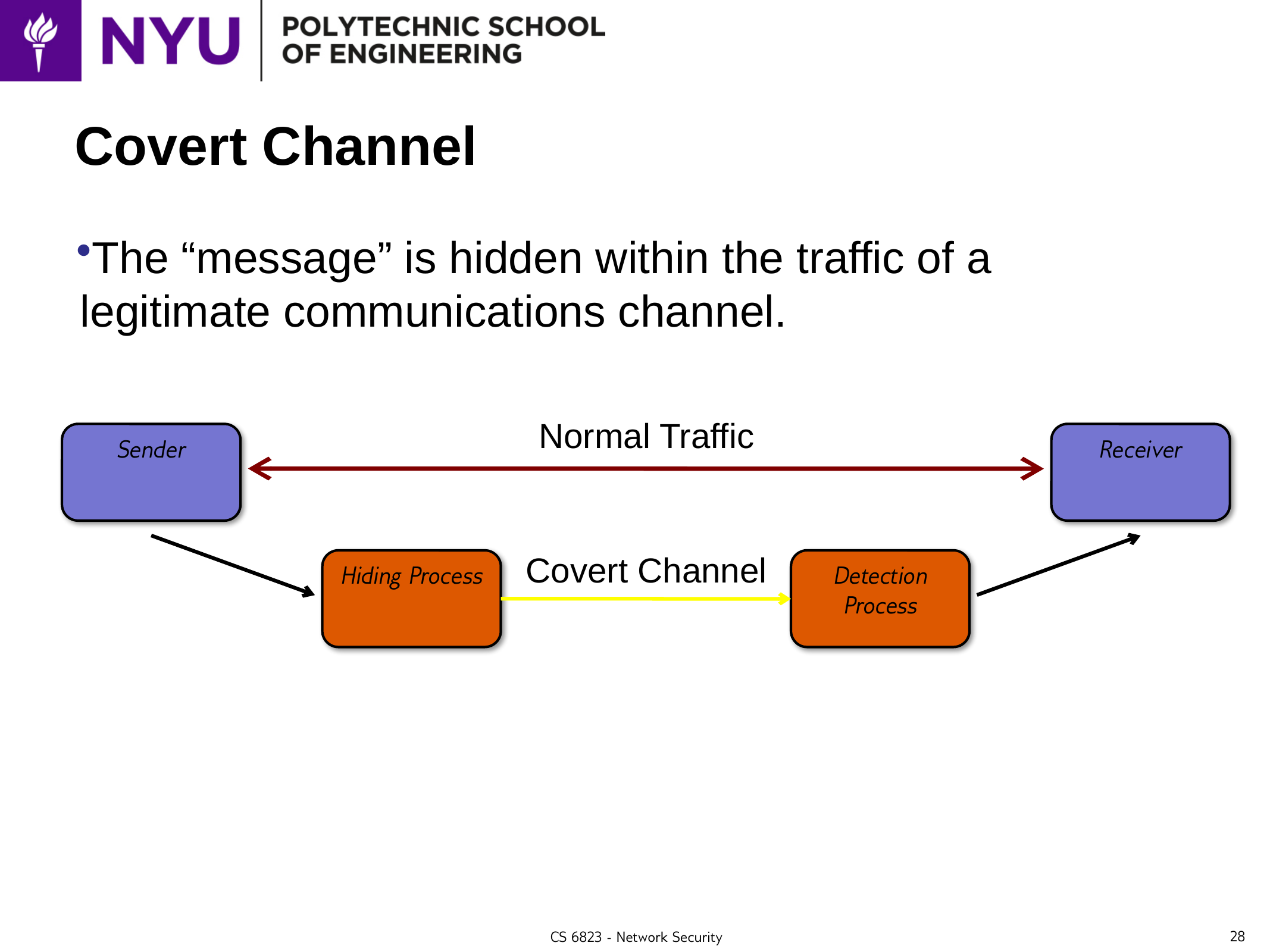

# Covert Channel
The “message” is hidden within the traffic of a legitimate communications channel.

Normal Traffic
Sender
Receiver
Covert Channel
Hiding Process
Detection Process
28